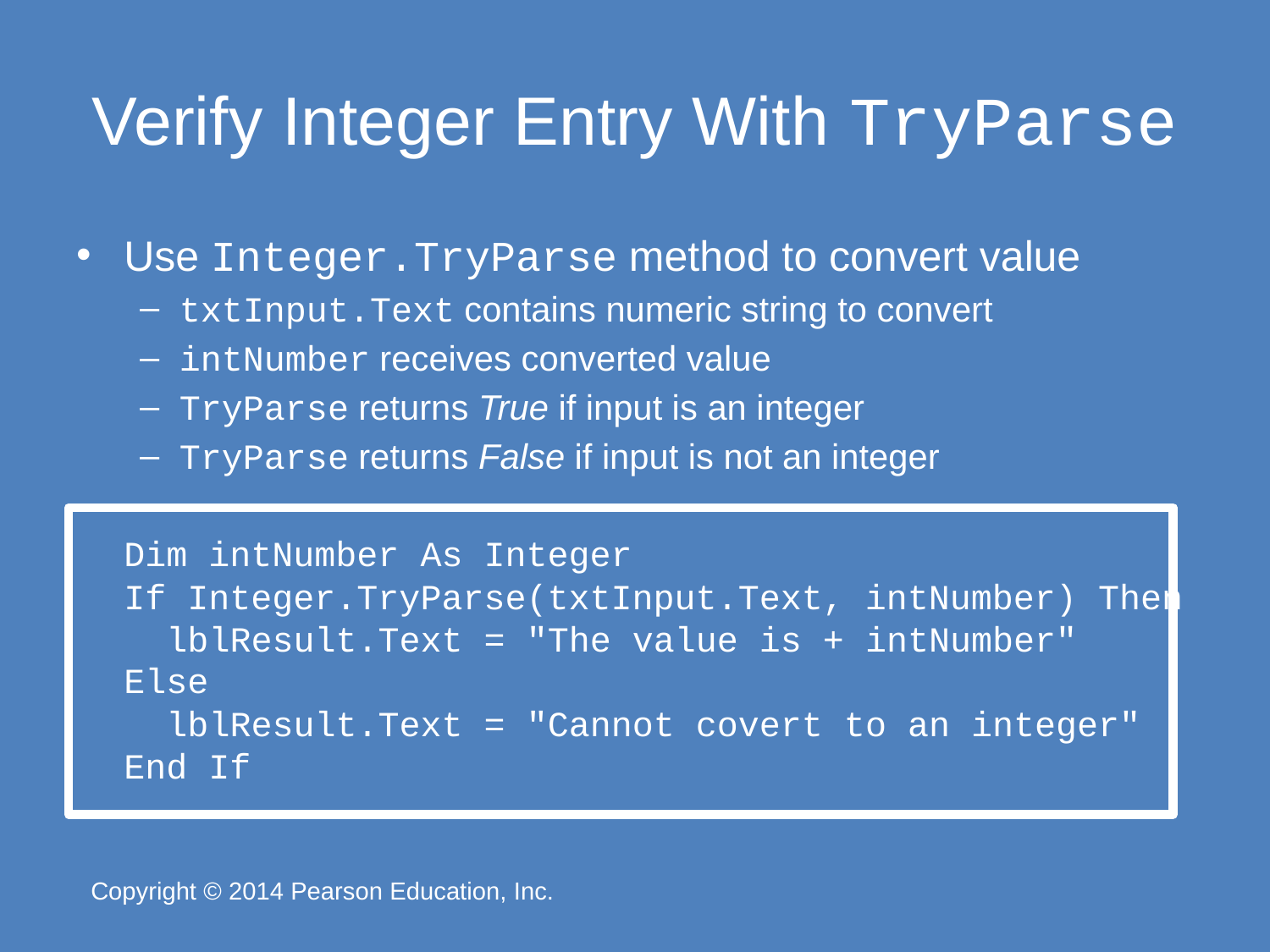

# Verify Integer Entry With TryParse
Use Integer.TryParse method to convert value
txtInput.Text contains numeric string to convert
intNumber receives converted value
TryParse returns True if input is an integer
TryParse returns False if input is not an integer

Dim intNumber As Integer
If Integer.TryParse(txtInput.Text, intNumber) Then
  lblResult.Text = "The value is + intNumber"
Else
  lblResult.Text = "Cannot covert to an integer"
End If